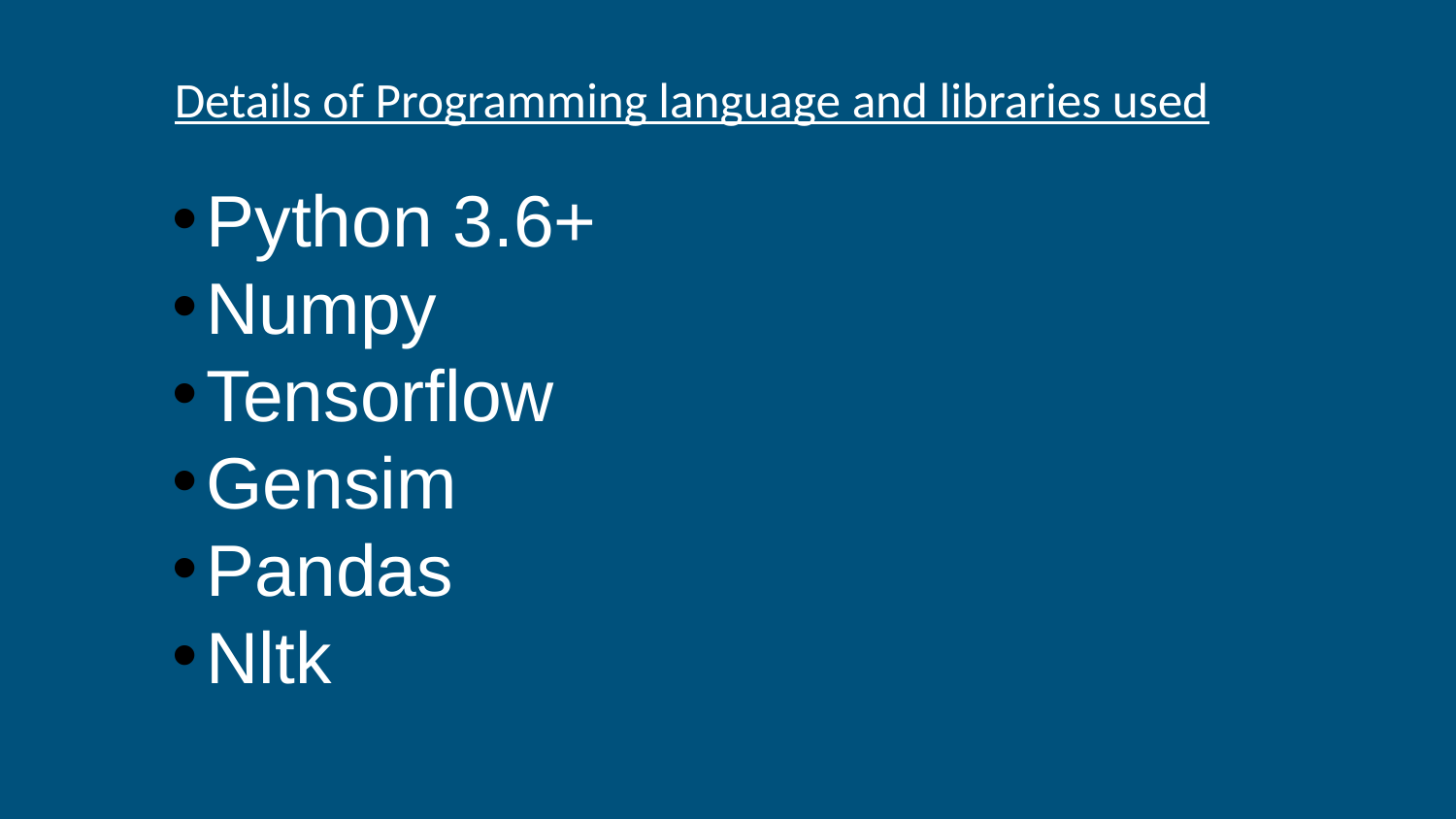

# Details of Programming language and libraries used
Python 3.6+
Numpy
Tensorflow
Gensim
Pandas
Nltk